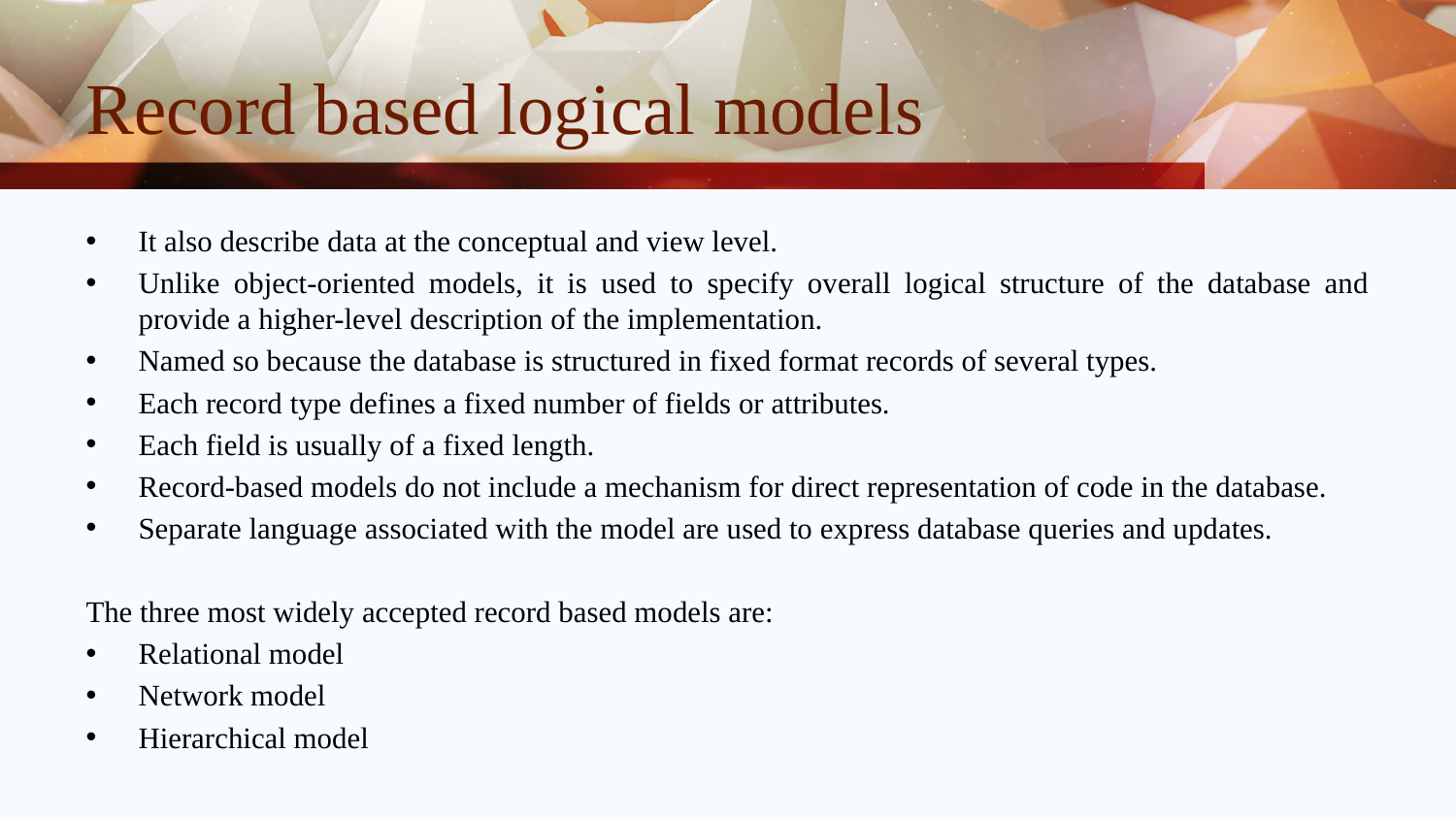

# Record based logical models
It also describe data at the conceptual and view level.
Unlike object-oriented models, it is used to specify overall logical structure of the database and provide a higher-level description of the implementation.
Named so because the database is structured in fixed format records of several types.
Each record type defines a fixed number of fields or attributes.
Each field is usually of a fixed length.
Record-based models do not include a mechanism for direct representation of code in the database.
Separate language associated with the model are used to express database queries and updates.

The three most widely accepted record based models are:
Relational model
Network model
Hierarchical model